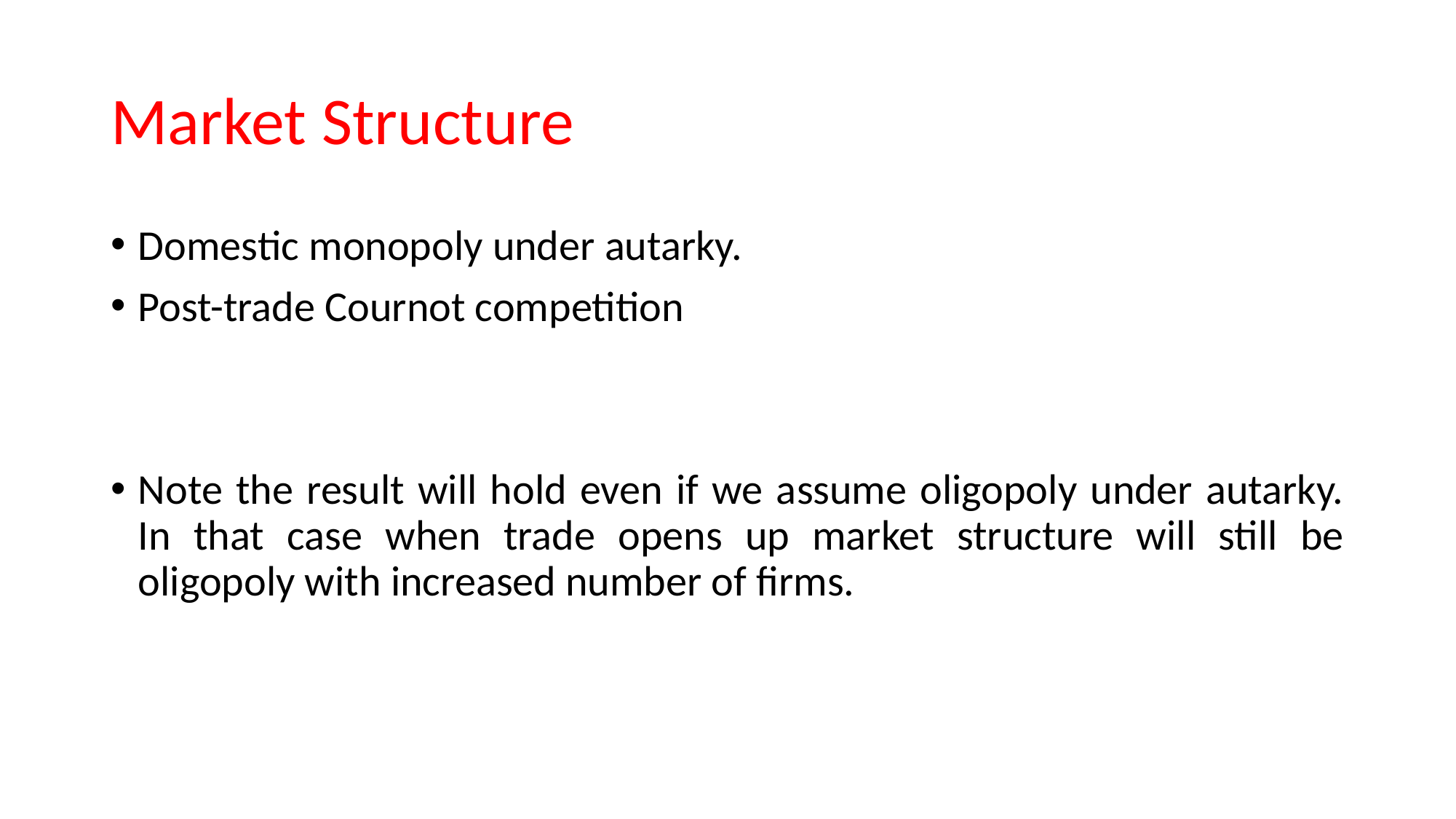

# Market Structure
Domestic monopoly under autarky.
Post-trade Cournot competition

Note the result will hold even if we assume oligopoly under autarky. In that case when trade opens up market structure will still be oligopoly with increased number of firms.